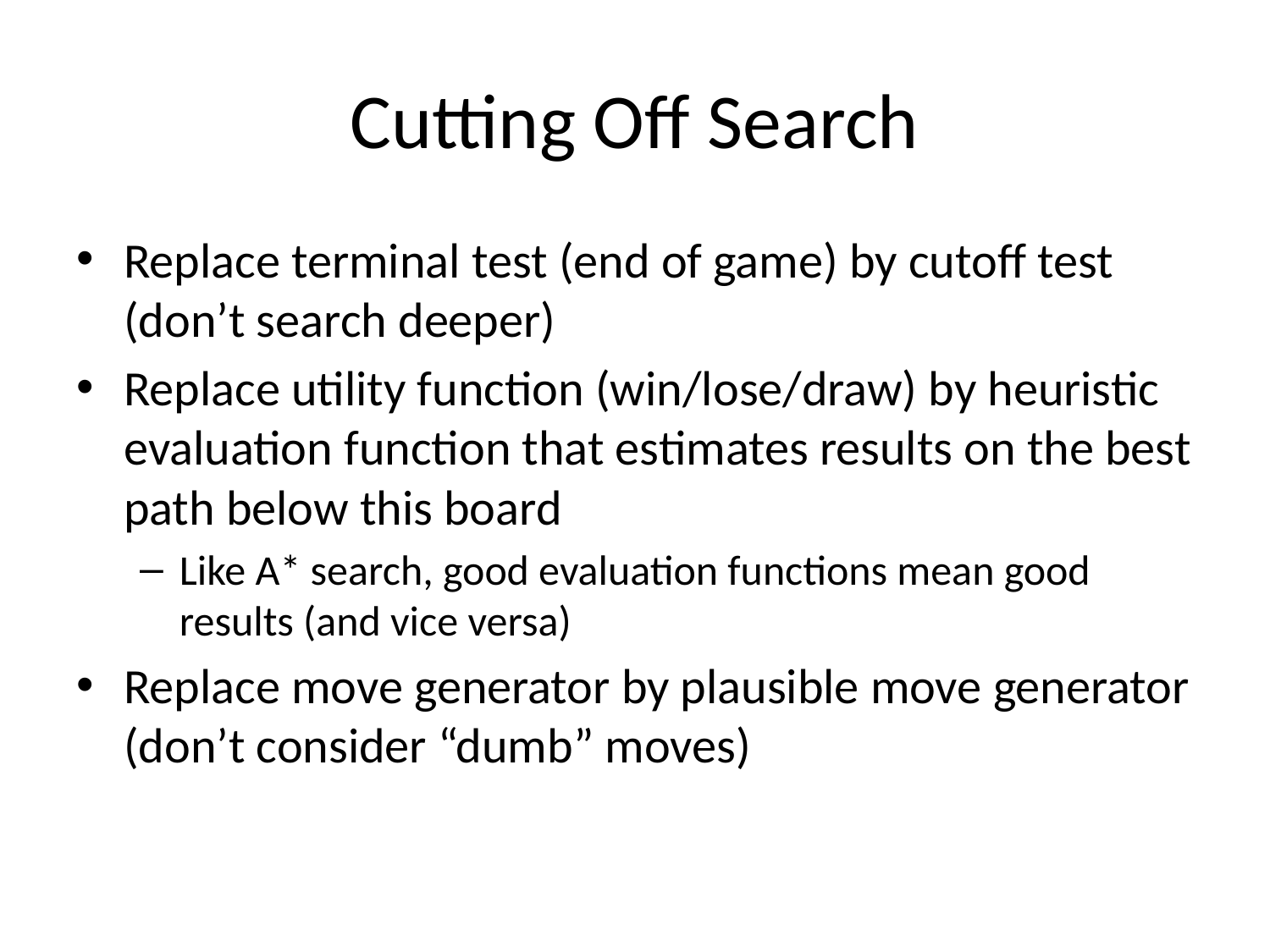

# Cutting Off Search
Replace terminal test (end of game) by cutoff test (don’t search deeper)
Replace utility function (win/lose/draw) by heuristic evaluation function that estimates results on the best path below this board
Like A* search, good evaluation functions mean good results (and vice versa)
Replace move generator by plausible move generator (don’t consider “dumb” moves)